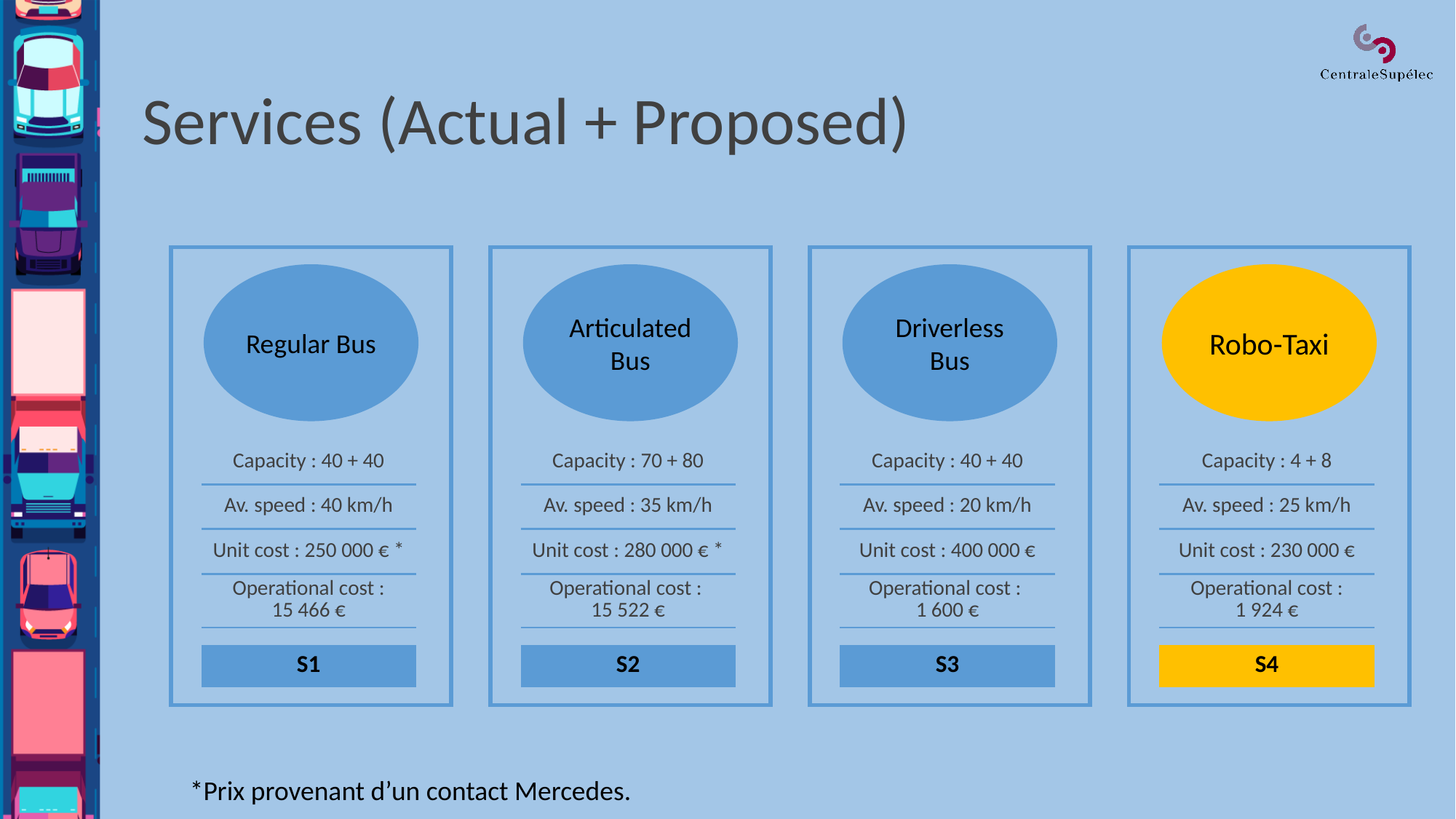

# Services (Actual + Proposed)
|  |  |  |
| --- | --- | --- |
|  | Capacity : 40 + 40 |  |
|  | Av. speed : 40 km/h |  |
|  | Unit cost : 250 000 € \* |  |
|  | Operational cost : 15 466 € |  |
|  |  |  |
|  | S1 |  |
|  |  |  |
|  |  |  |
| --- | --- | --- |
|  | Capacity : 70 + 80 |  |
|  | Av. speed : 35 km/h |  |
|  | Unit cost : 280 000 € \* |  |
|  | Operational cost : 15 522 € |  |
|  |  |  |
|  | S2 |  |
|  |  |  |
|  |  |  |
| --- | --- | --- |
|  | Capacity : 40 + 40 |  |
|  | Av. speed : 20 km/h |  |
|  | Unit cost : 400 000 € |  |
|  | Operational cost : 1 600 € |  |
|  |  |  |
|  | S3 |  |
|  |  |  |
|  |  |  |
| --- | --- | --- |
|  | Capacity : 4 + 8 |  |
|  | Av. speed : 25 km/h |  |
|  | Unit cost : 230 000 € |  |
|  | Operational cost : 1 924 € |  |
|  |  |  |
|  | S4 |  |
|  |  |  |
Regular Bus
Articulated Bus
Driverless Bus
Robo-Taxi
*Prix provenant d’un contact Mercedes.